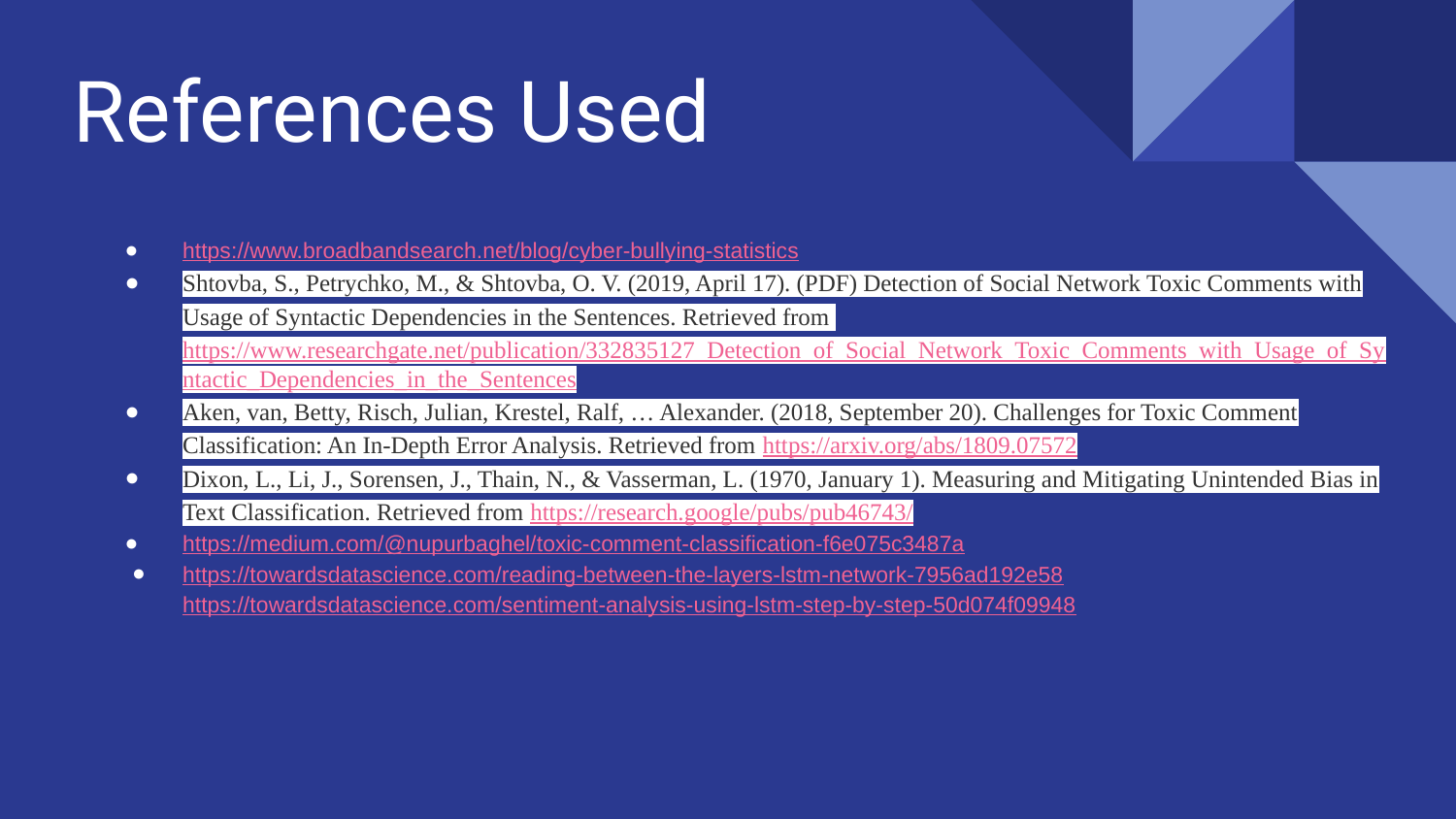

# References Used
https://www.broadbandsearch.net/blog/cyber-bullying-statistics
Shtovba, S., Petrychko, M., & Shtovba, O. V. (2019, April 17). (PDF) Detection of Social Network Toxic Comments with Usage of Syntactic Dependencies in the Sentences. Retrieved from https://www.researchgate.net/publication/332835127_Detection_of_Social_Network_Toxic_Comments_with_Usage_of_Syntactic_Dependencies_in_the_Sentences
Aken, van, Betty, Risch, Julian, Krestel, Ralf, … Alexander. (2018, September 20). Challenges for Toxic Comment Classification: An In-Depth Error Analysis. Retrieved from https://arxiv.org/abs/1809.07572
Dixon, L., Li, J., Sorensen, J., Thain, N., & Vasserman, L. (1970, January 1). Measuring and Mitigating Unintended Bias in Text Classification. Retrieved from https://research.google/pubs/pub46743/
https://medium.com/@nupurbaghel/toxic-comment-classification-f6e075c3487a
https://towardsdatascience.com/reading-between-the-layers-lstm-network-7956ad192e58
https://towardsdatascience.com/sentiment-analysis-using-lstm-step-by-step-50d074f09948